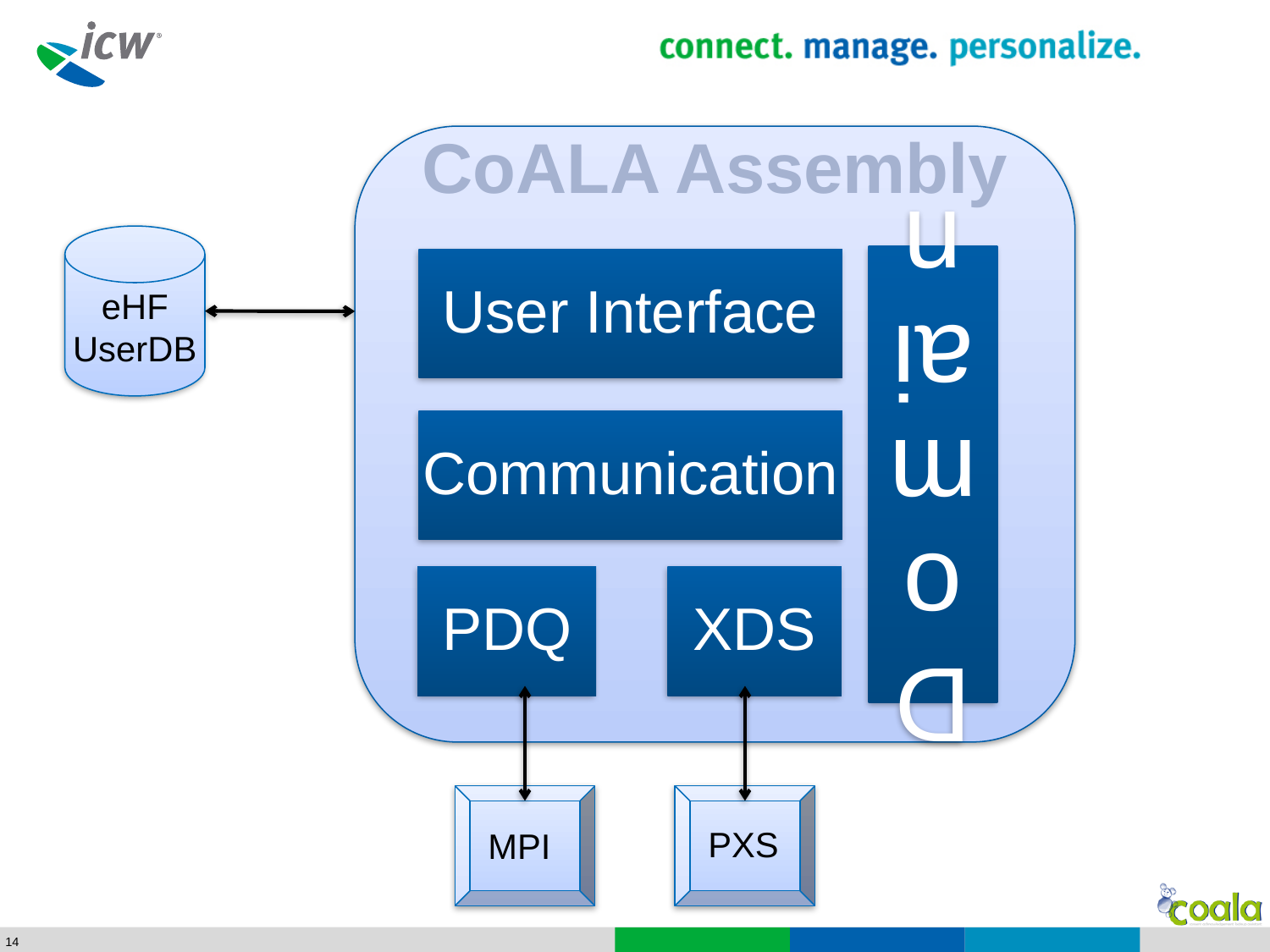

CoALA Assembly

Domain
User Interface
Communication
PDQ
XDS

eHF
UserDB

PXS
MPI
14